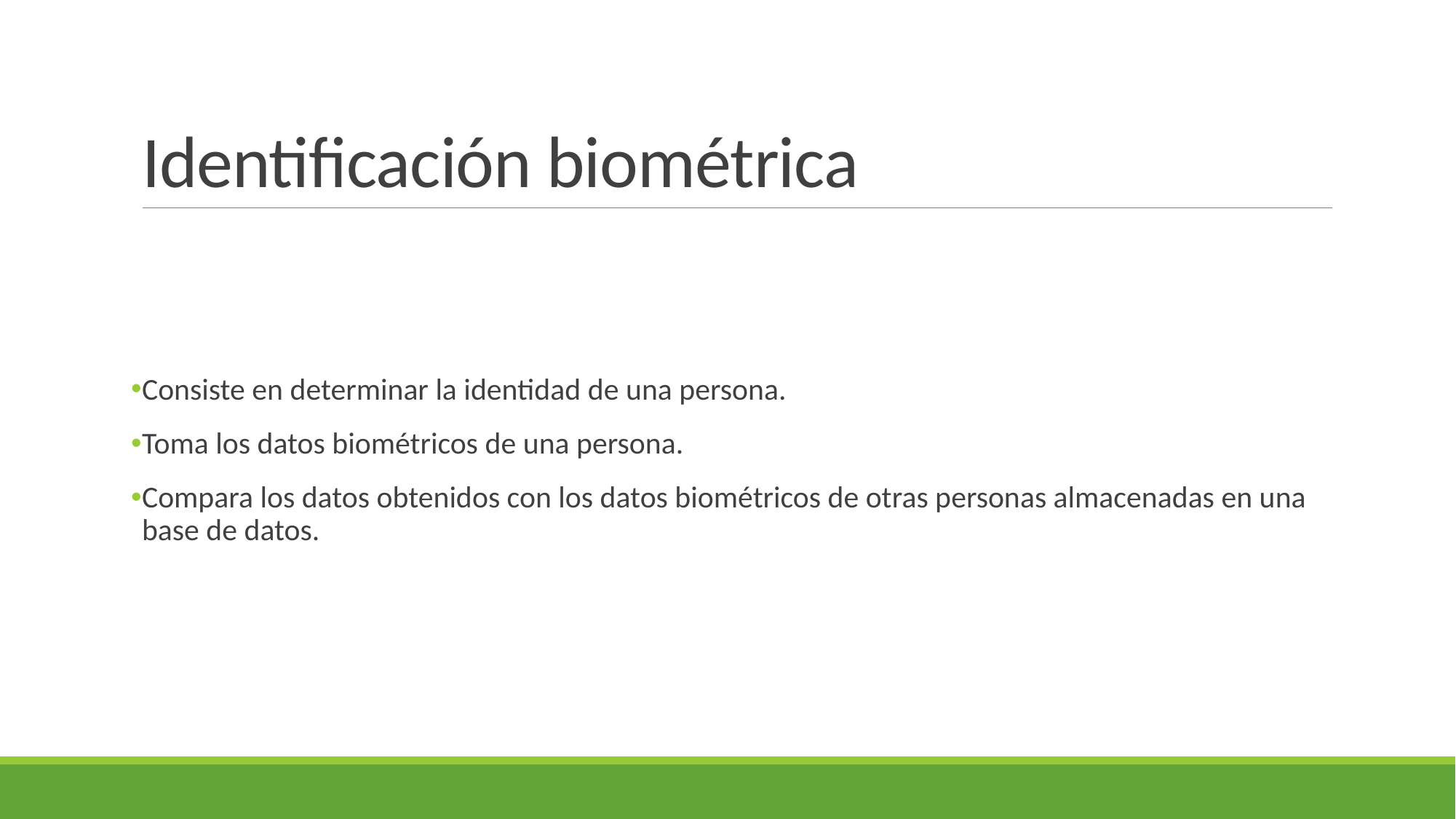

# Identificación biométrica
Consiste en determinar la identidad de una persona.
Toma los datos biométricos de una persona.
Compara los datos obtenidos con los datos biométricos de otras personas almacenadas en una base de datos.